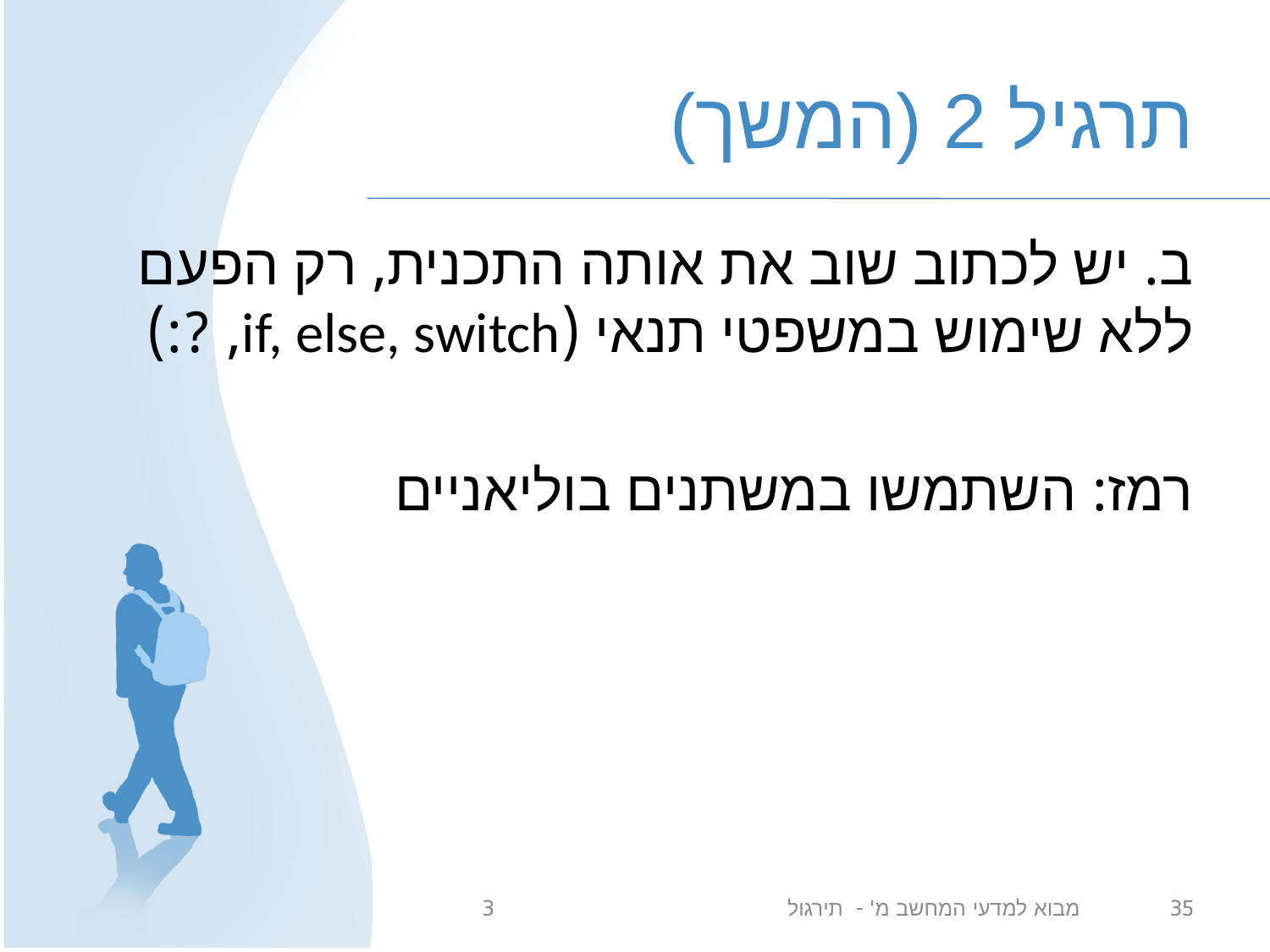

# תרגיל 2 (המשך)
ב. יש לכתוב שוב את אותה התכנית, רק הפעם ללא שימוש במשפטי תנאי (if, else, switch, ?:)

רמז: השתמשו במשתנים בוליאניים
מבוא למדעי המחשב מ' - תירגול 3
35